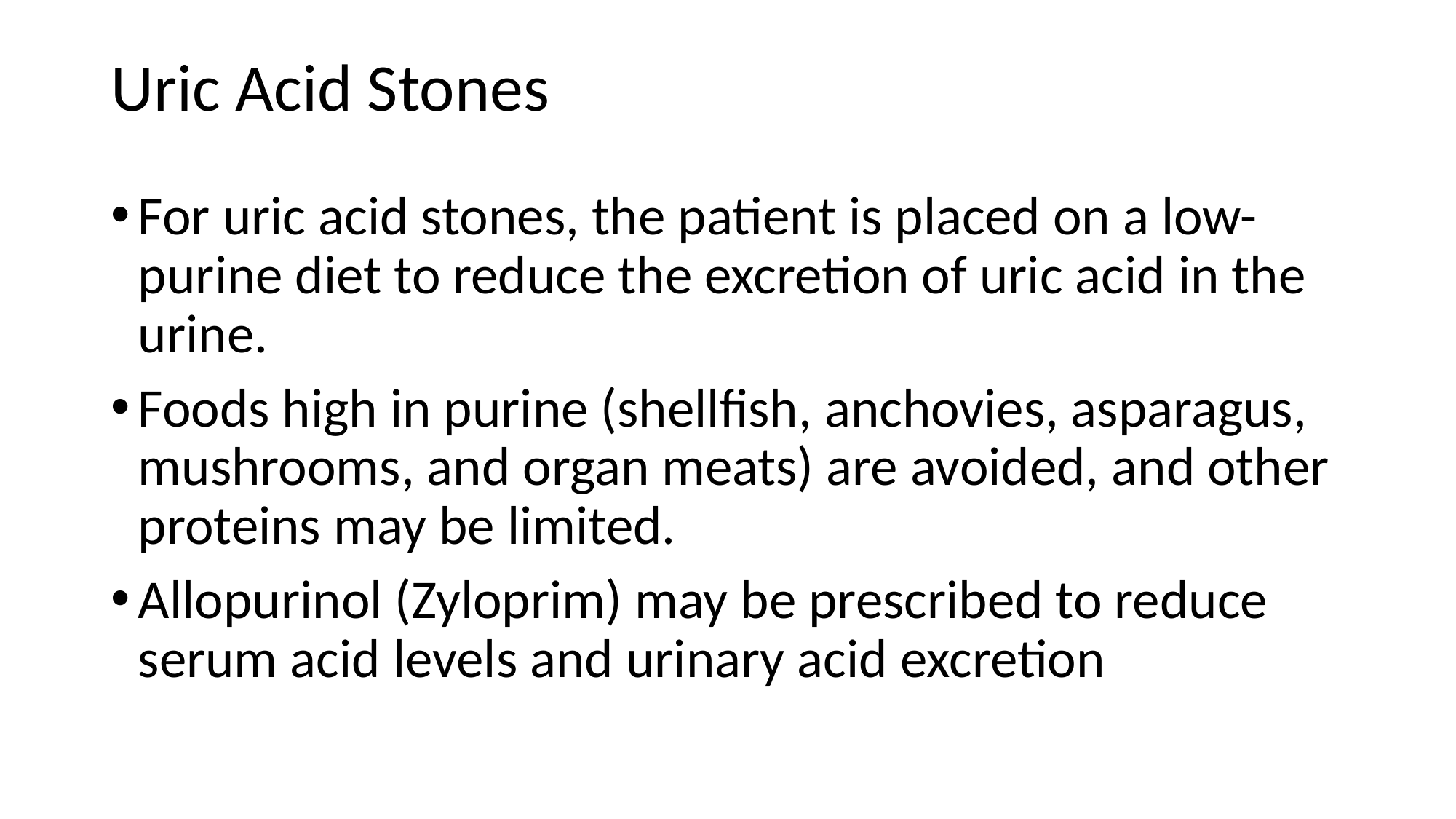

# Uric Acid Stones
For uric acid stones, the patient is placed on a low-purine diet to reduce the excretion of uric acid in the urine.
Foods high in purine (shellfish, anchovies, asparagus, mushrooms, and organ meats) are avoided, and other proteins may be limited.
Allopurinol (Zyloprim) may be prescribed to reduce serum acid levels and urinary acid excretion